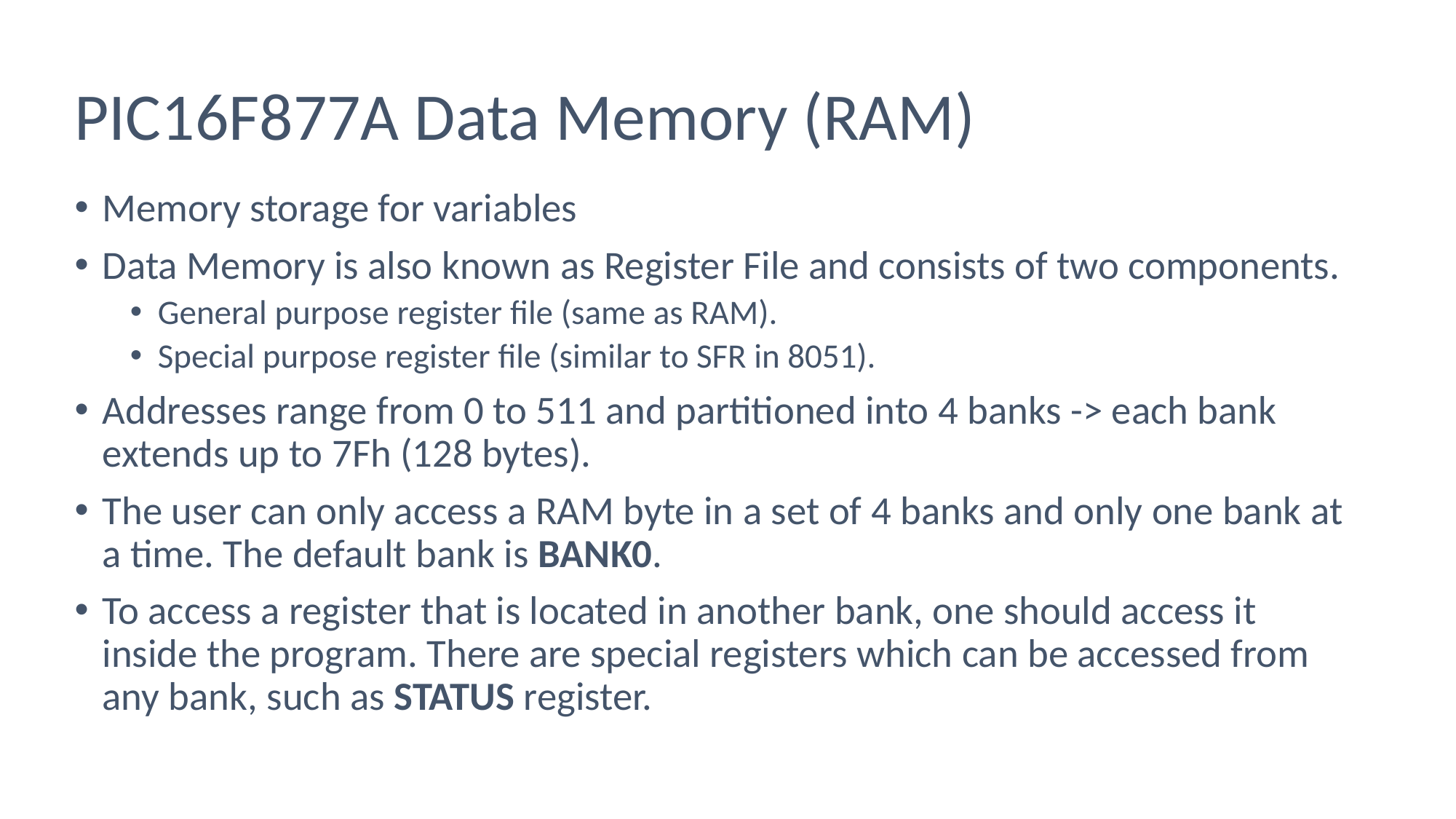

# PIC16F877A Data Memory (RAM)
Memory storage for variables
Data Memory is also known as Register File and consists of two components.
General purpose register file (same as RAM).
Special purpose register file (similar to SFR in 8051).
Addresses range from 0 to 511 and partitioned into 4 banks -> each bank extends up to 7Fh (128 bytes).
The user can only access a RAM byte in a set of 4 banks and only one bank at a time. The default bank is BANK0.
To access a register that is located in another bank, one should access it inside the program. There are special registers which can be accessed from any bank, such as STATUS register.